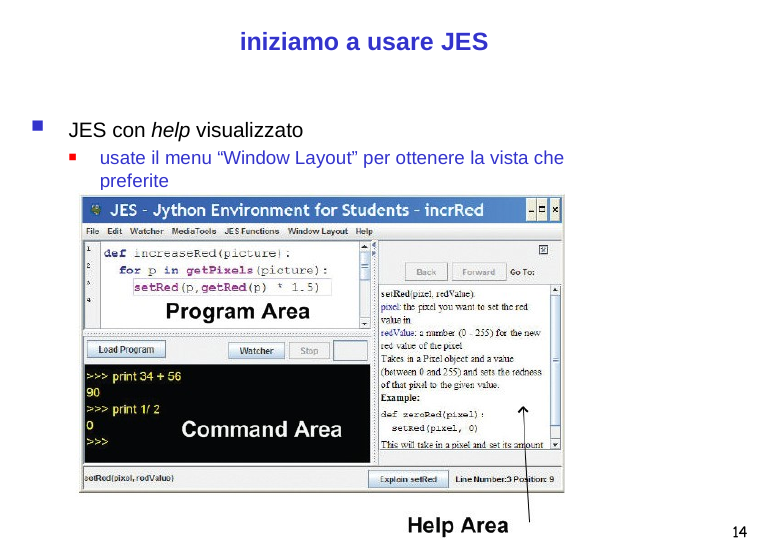

# iniziamo a usare JES
JES con help visualizzato
usate il menu “Window Layout” per ottenere la vista che preferite

14